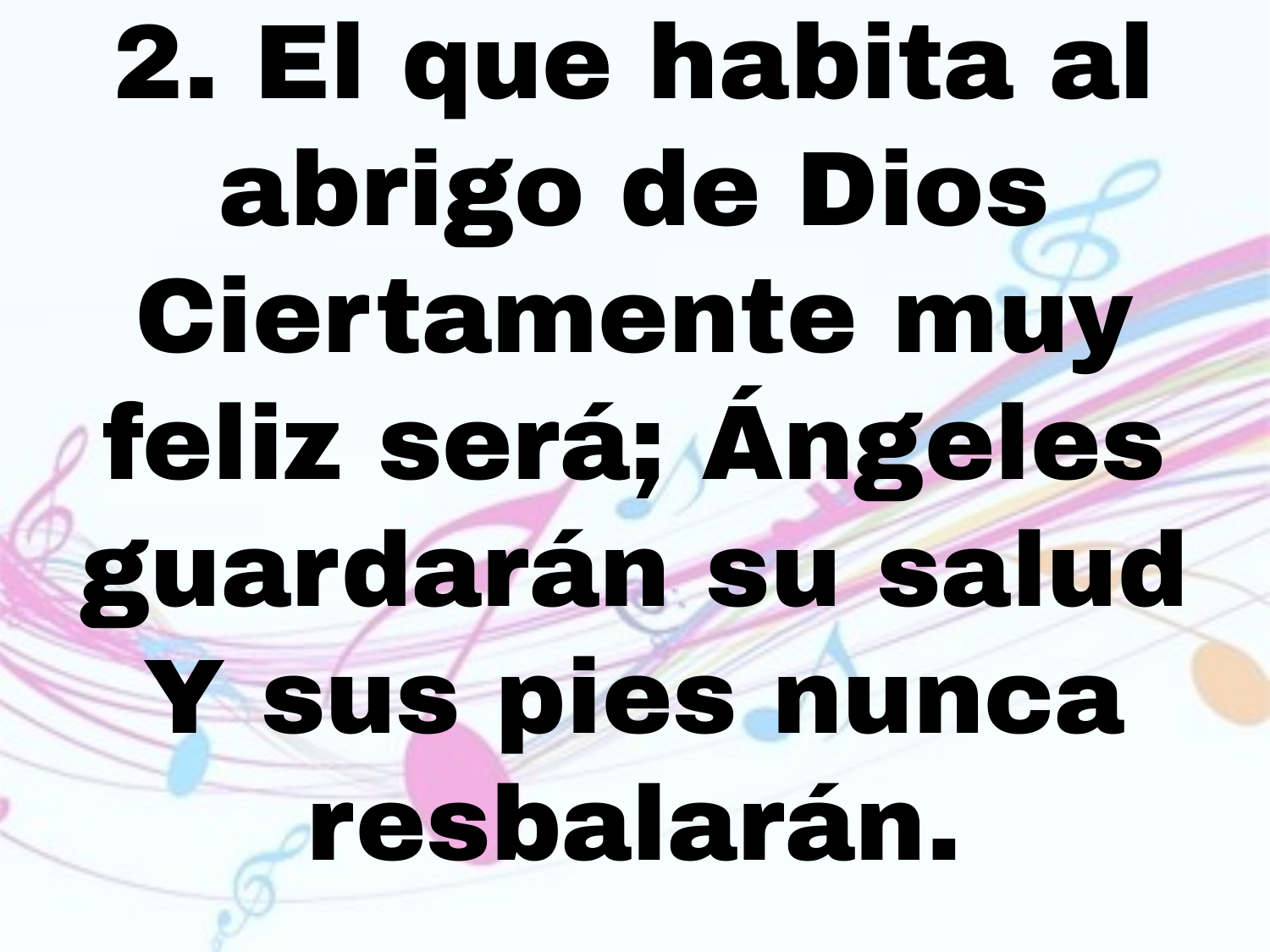

2. El que habita al abrigo de Dios
Ciertamente muy feliz será; Ángeles guardarán su salud
Y sus pies nunca resbalarán.